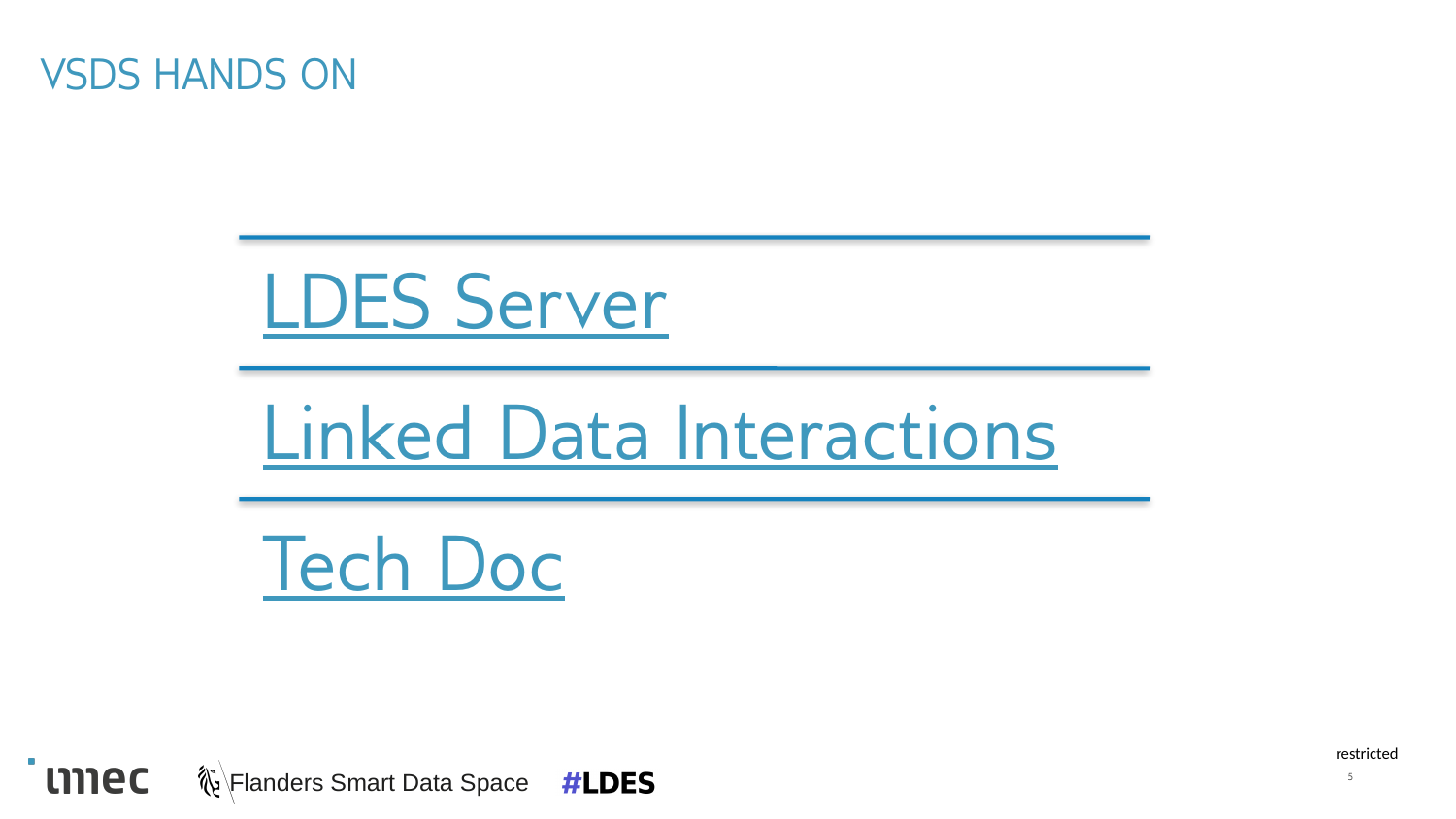

# VSDS hands on

LDES Server
Linked Data Interactions
Tech Doc
5